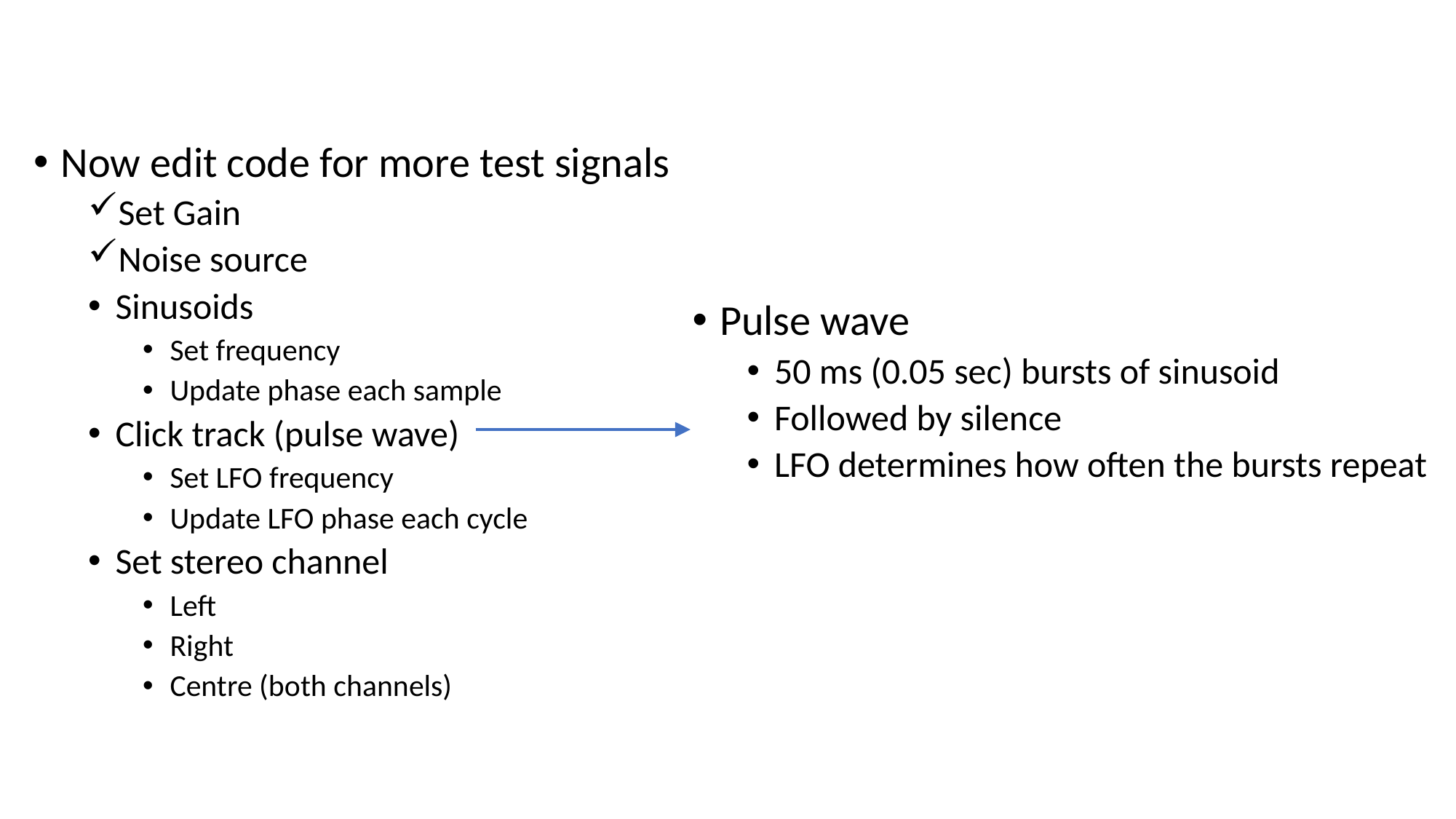

#
Now edit code for more test signals
Set Gain
Noise source
Sinusoids
Set frequency
Update phase each sample
Click track (pulse wave)
Set LFO frequency
Update LFO phase each cycle
Set stereo channel
Left
Right
Centre (both channels)
Pulse wave
50 ms (0.05 sec) bursts of sinusoid
Followed by silence
LFO determines how often the bursts repeat